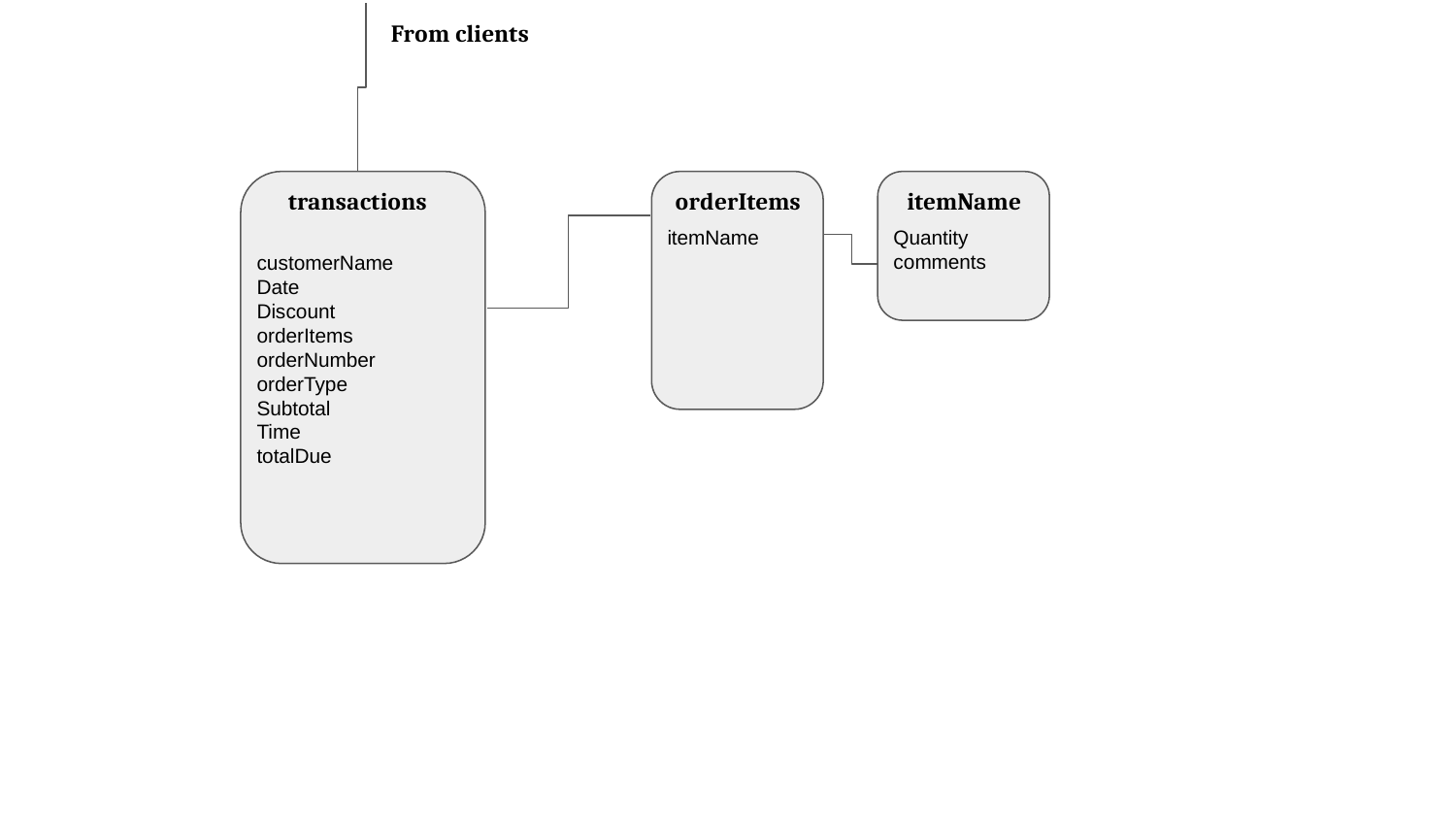

From clients
transactions

orderItems

itemName
Quantity
comments
itemName
customerName
Date
Discount
orderItems
orderNumber
orderType
Subtotal
Time
totalDue